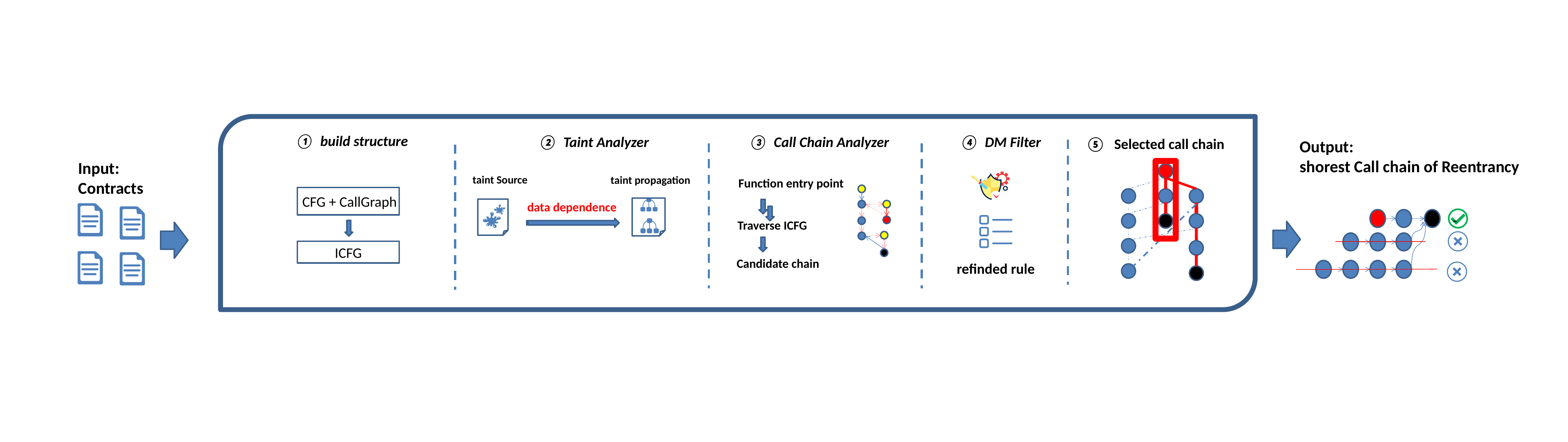

Taint Analyzer
Call Chain Analyzer
DM Filter
taint Source
taint propagation

refinded rule

build structure
 Selected call chain
Output:
shorest Call chain of Reentrancy
-

Input:
Contracts

Function entry point

CFG + CallGraph

ICFG
data dependence

Traverse ICFG

Candidate chain